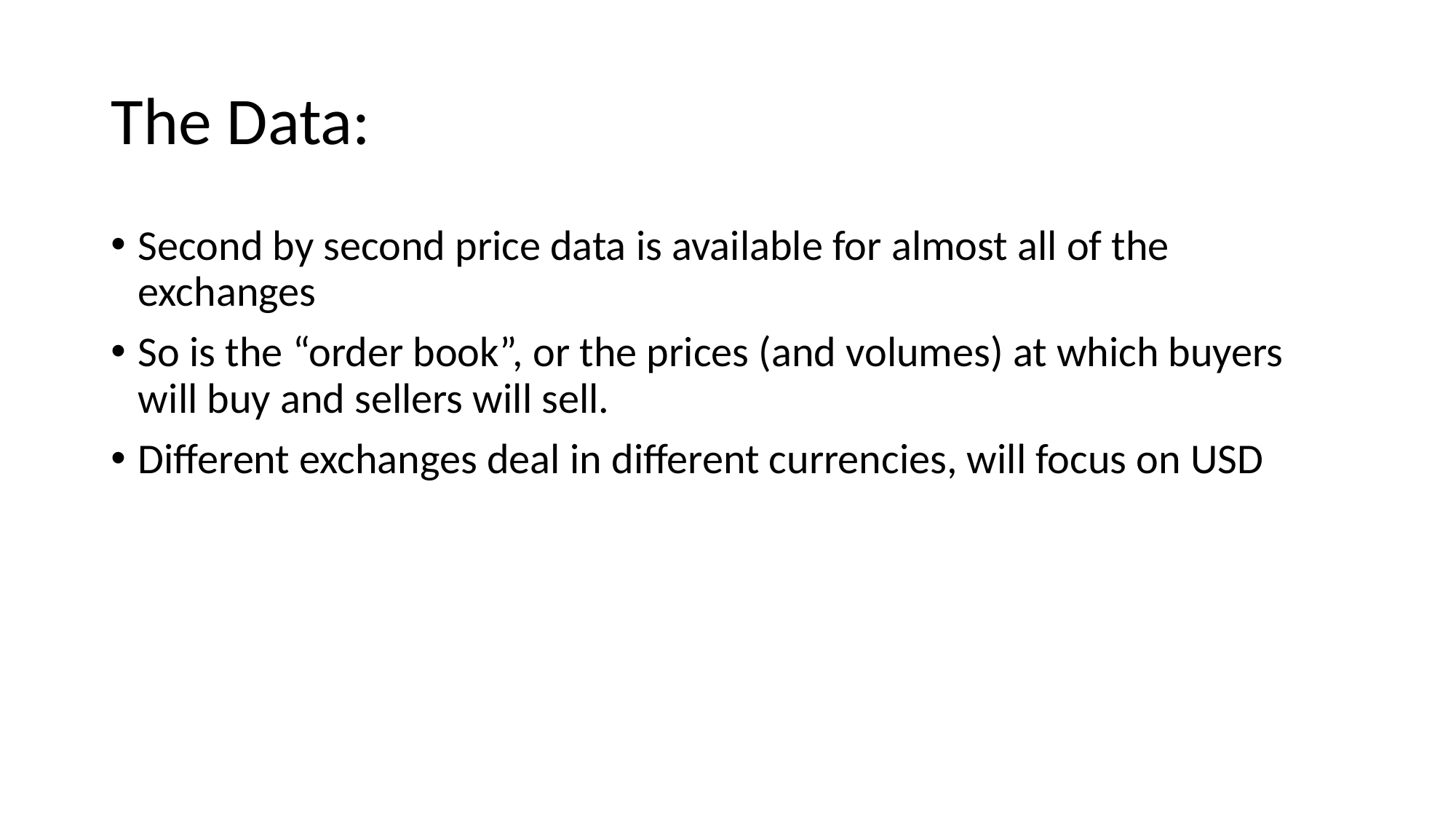

# The Data:
Second by second price data is available for almost all of the exchanges
So is the “order book”, or the prices (and volumes) at which buyers will buy and sellers will sell.
Different exchanges deal in different currencies, will focus on USD